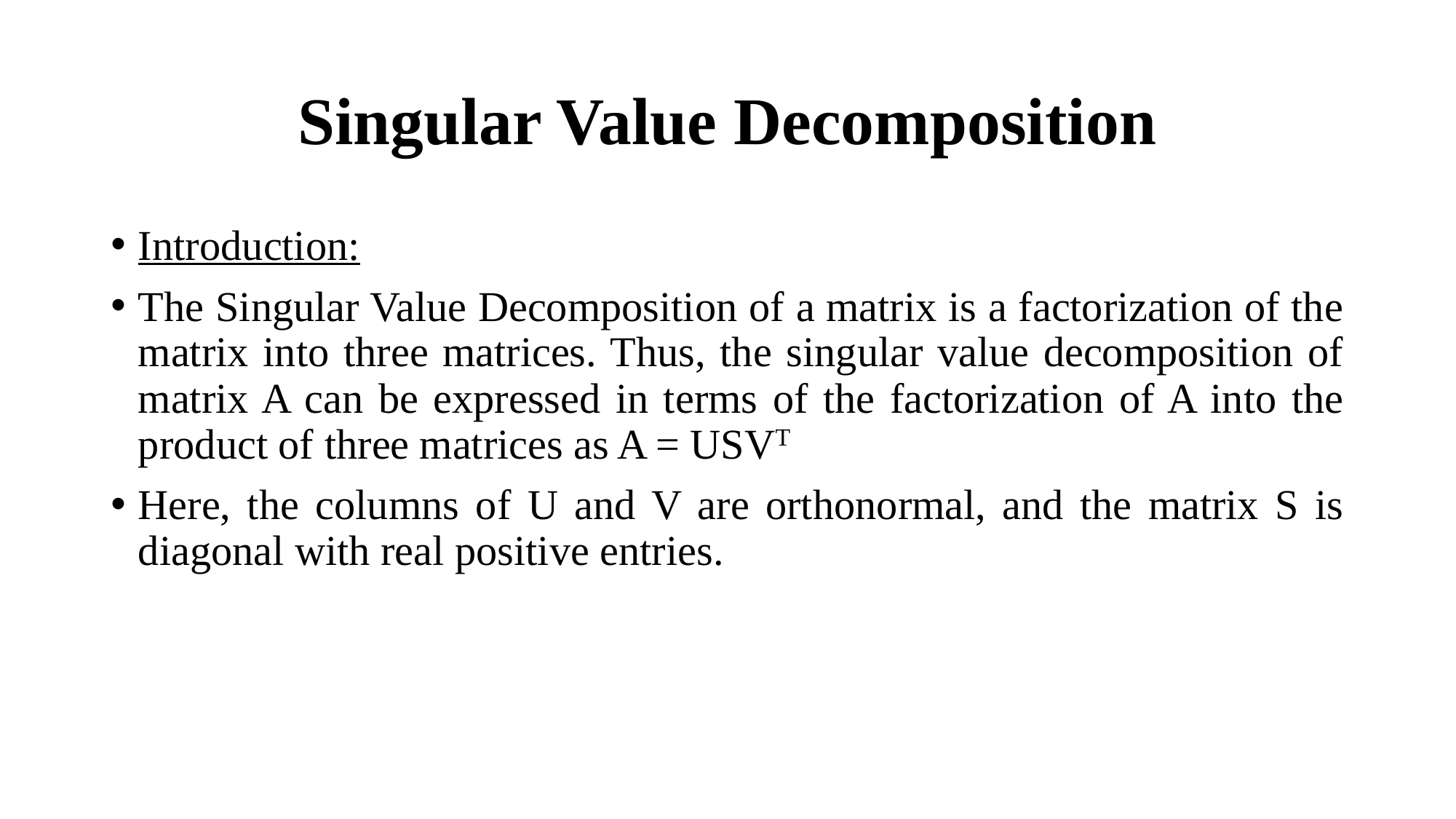

# Singular Value Decomposition
Introduction:
The Singular Value Decomposition of a matrix is a factorization of the matrix into three matrices. Thus, the singular value decomposition of matrix A can be expressed in terms of the factorization of A into the product of three matrices as A = USVT
Here, the columns of U and V are orthonormal, and the matrix S is diagonal with real positive entries.